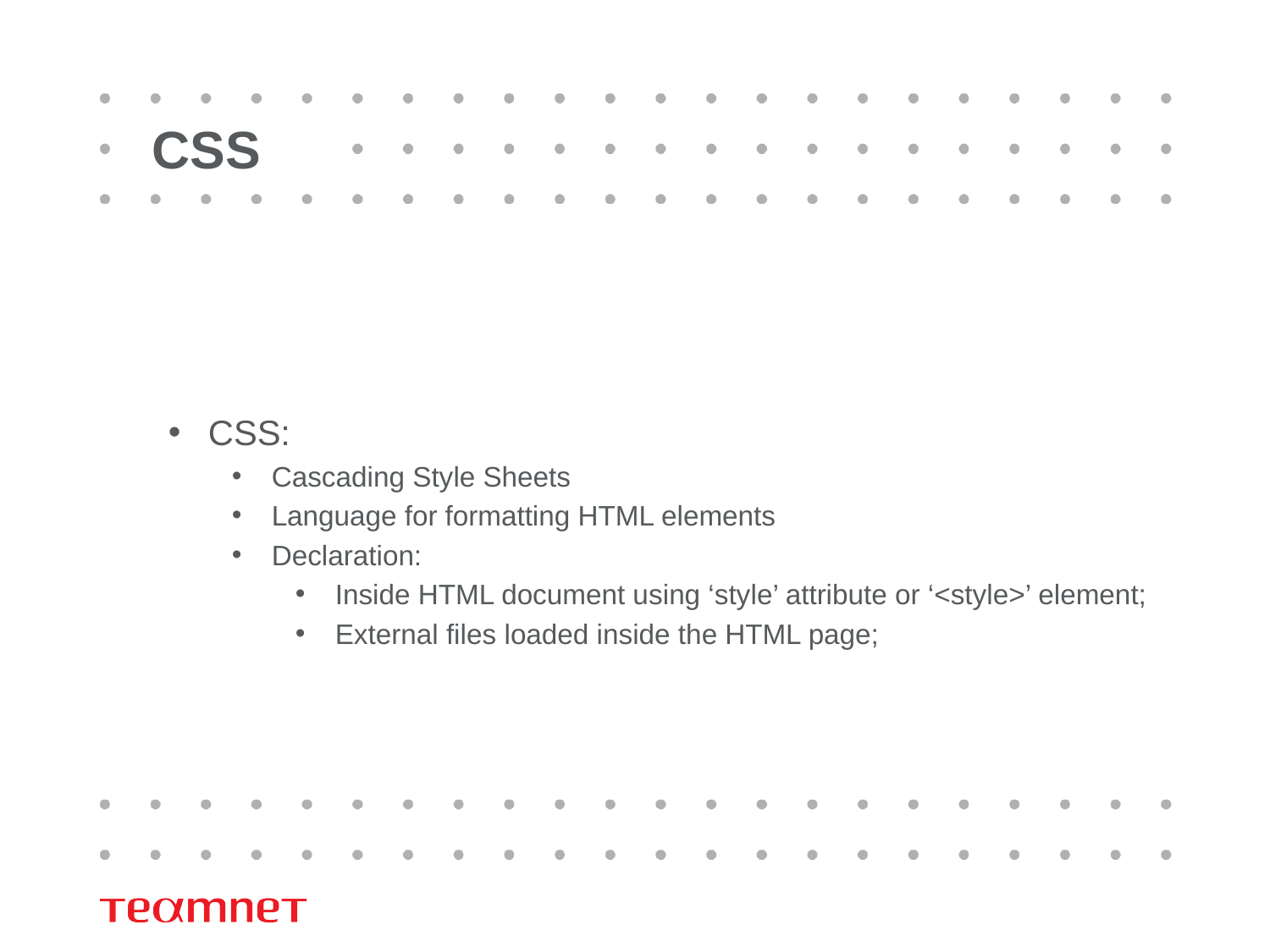

# CSS
CSS:
Cascading Style Sheets
Language for formatting HTML elements
Declaration:
Inside HTML document using ‘style’ attribute or ‘<style>’ element;
External files loaded inside the HTML page;